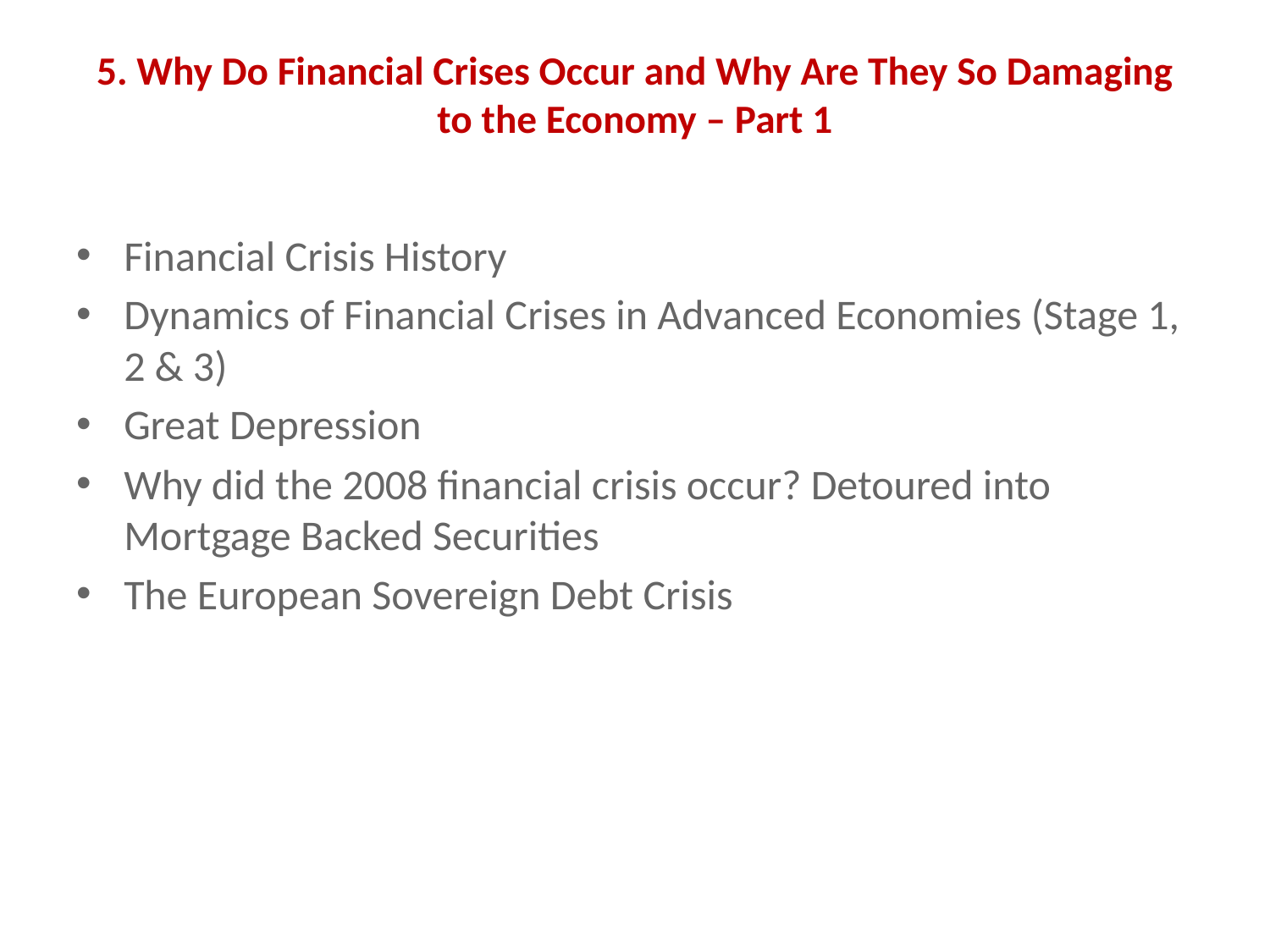

# 5. Why Do Financial Crises Occur and Why Are They So Damaging to the Economy – Part 1
Financial Crisis History
Dynamics of Financial Crises in Advanced Economies (Stage 1, 2 & 3)
Great Depression
Why did the 2008 financial crisis occur? Detoured into Mortgage Backed Securities
The European Sovereign Debt Crisis